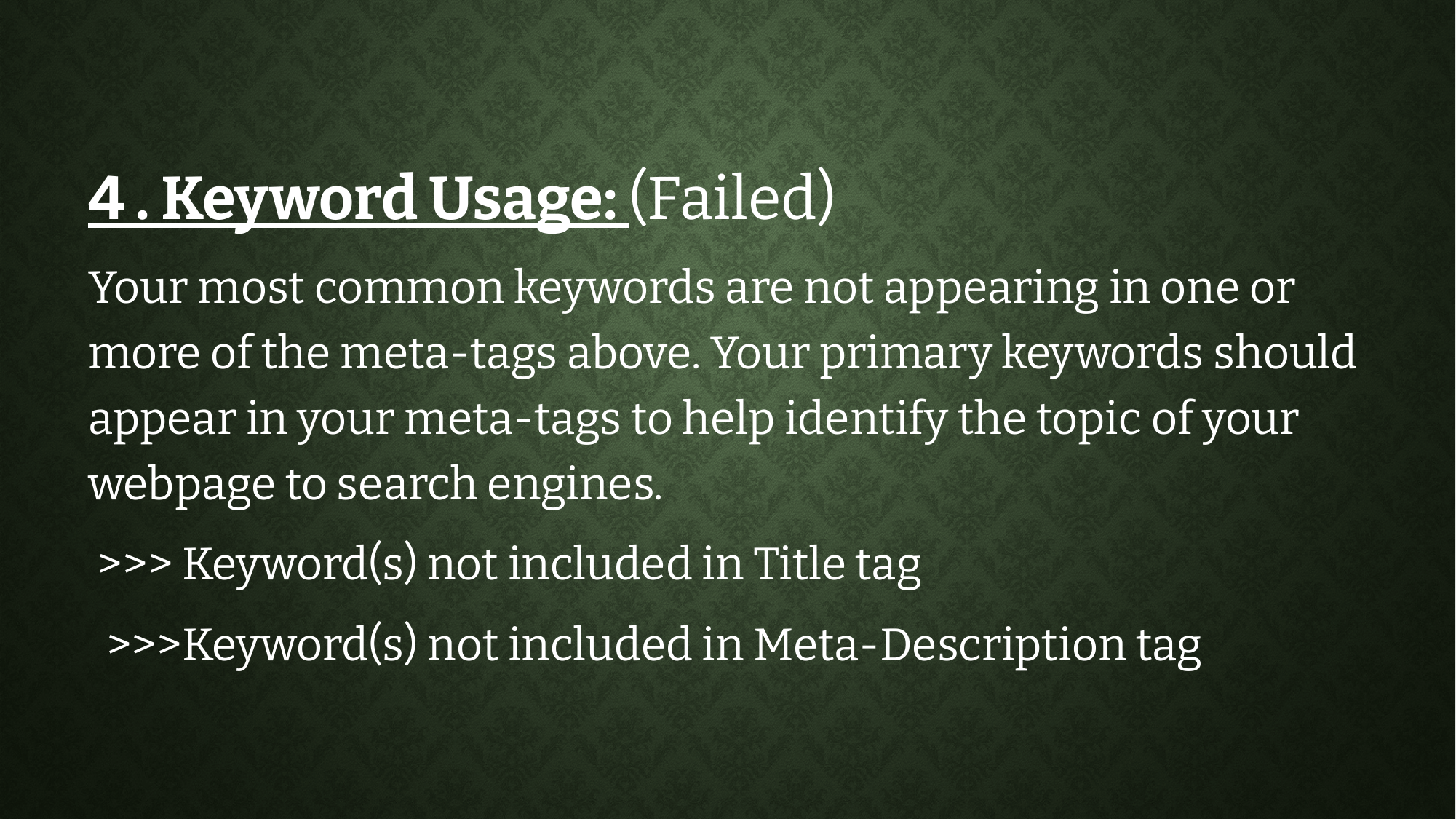

#
4 . Keyword Usage: (Failed)
Your most common keywords are not appearing in one or more of the meta-tags above. Your primary keywords should appear in your meta-tags to help identify the topic of your webpage to search engines.
 >>> Keyword(s) not included in Title tag
  >>>Keyword(s) not included in Meta-Description tag